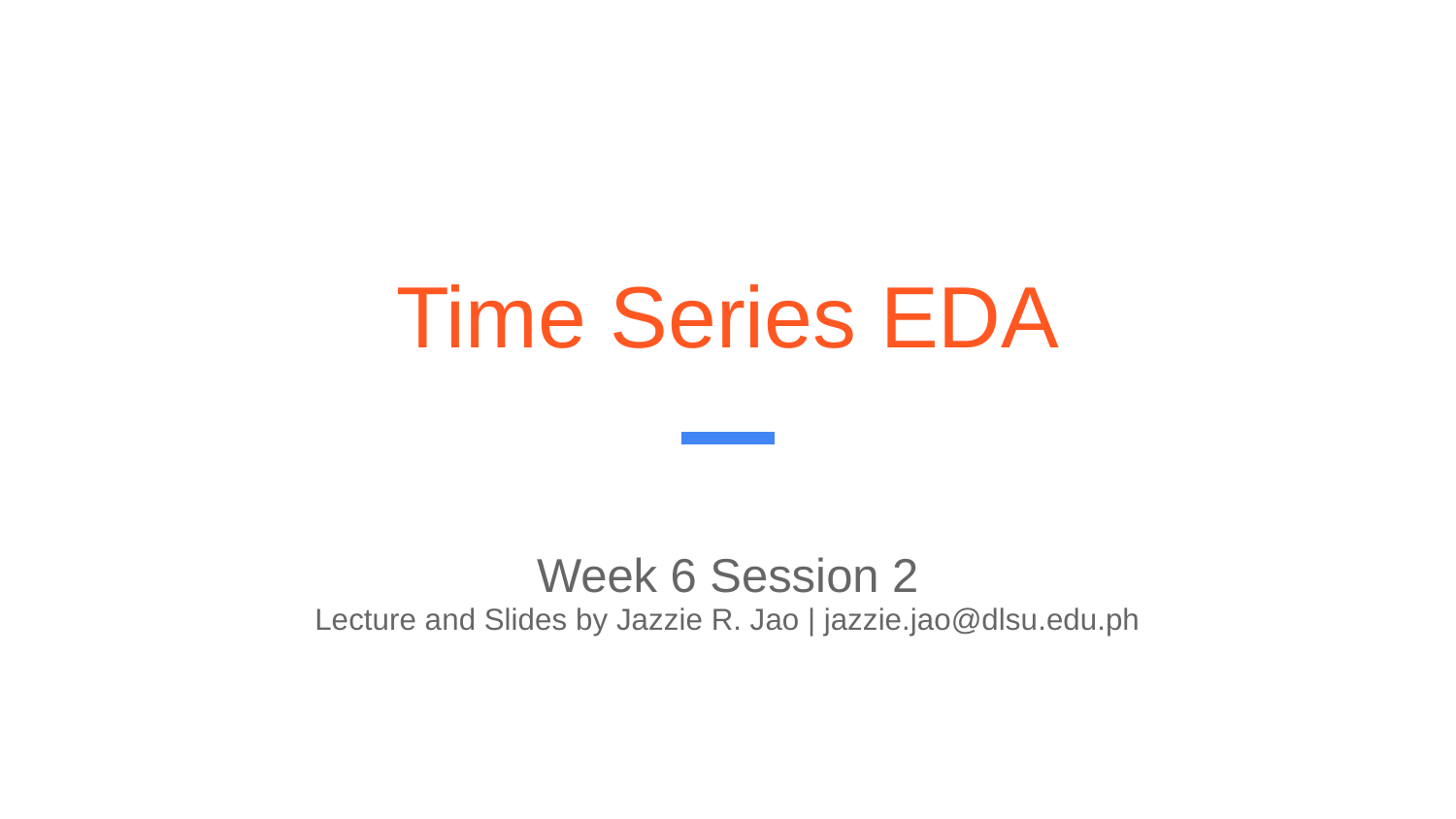

# Time Series EDA

Week 6 Session 2
Lecture and Slides by Jazzie R. Jao | jazzie.jao@dlsu.edu.ph